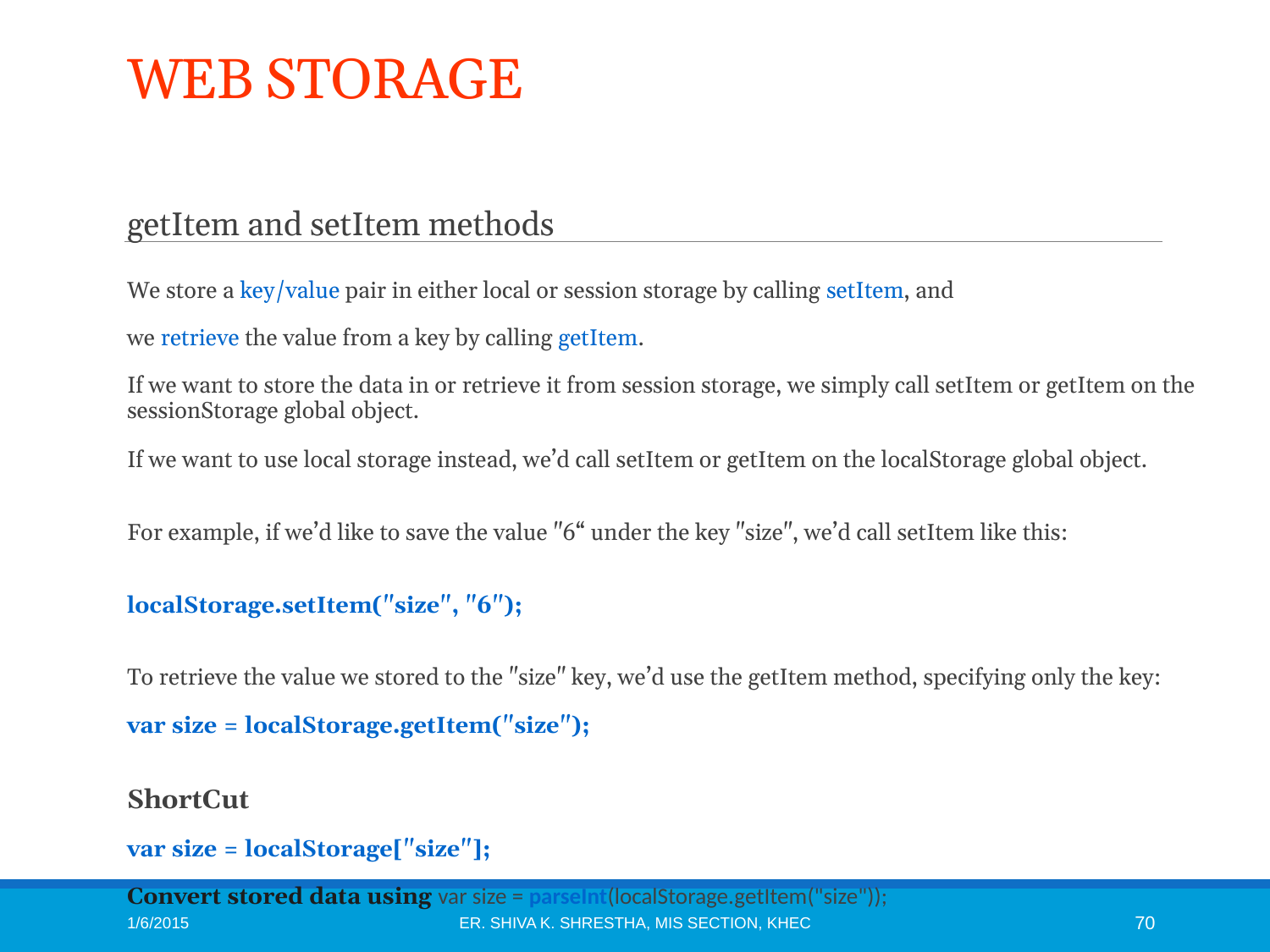

# WEB STORAGE
getItem and setItem methods
We store a key/value pair in either local or session storage by calling setItem, and
we retrieve the value from a key by calling getItem.
If we want to store the data in or retrieve it from session storage, we simply call setItem or getItem on the sessionStorage global object.
If we want to use local storage instead, we’d call setItem or getItem on the localStorage global object.
For example, if we’d like to save the value "6“ under the key "size", we’d call setItem like this:
localStorage.setItem("size", "6");
To retrieve the value we stored to the "size" key, we’d use the getItem method, specifying only the key:
var size = localStorage.getItem("size");
ShortCut
var size = localStorage["size"];
Convert stored data using var size = parseInt(localStorage.getItem("size"));
1/6/2015
Er. Shiva K. Shrestha, MIS Section, KhEC
70